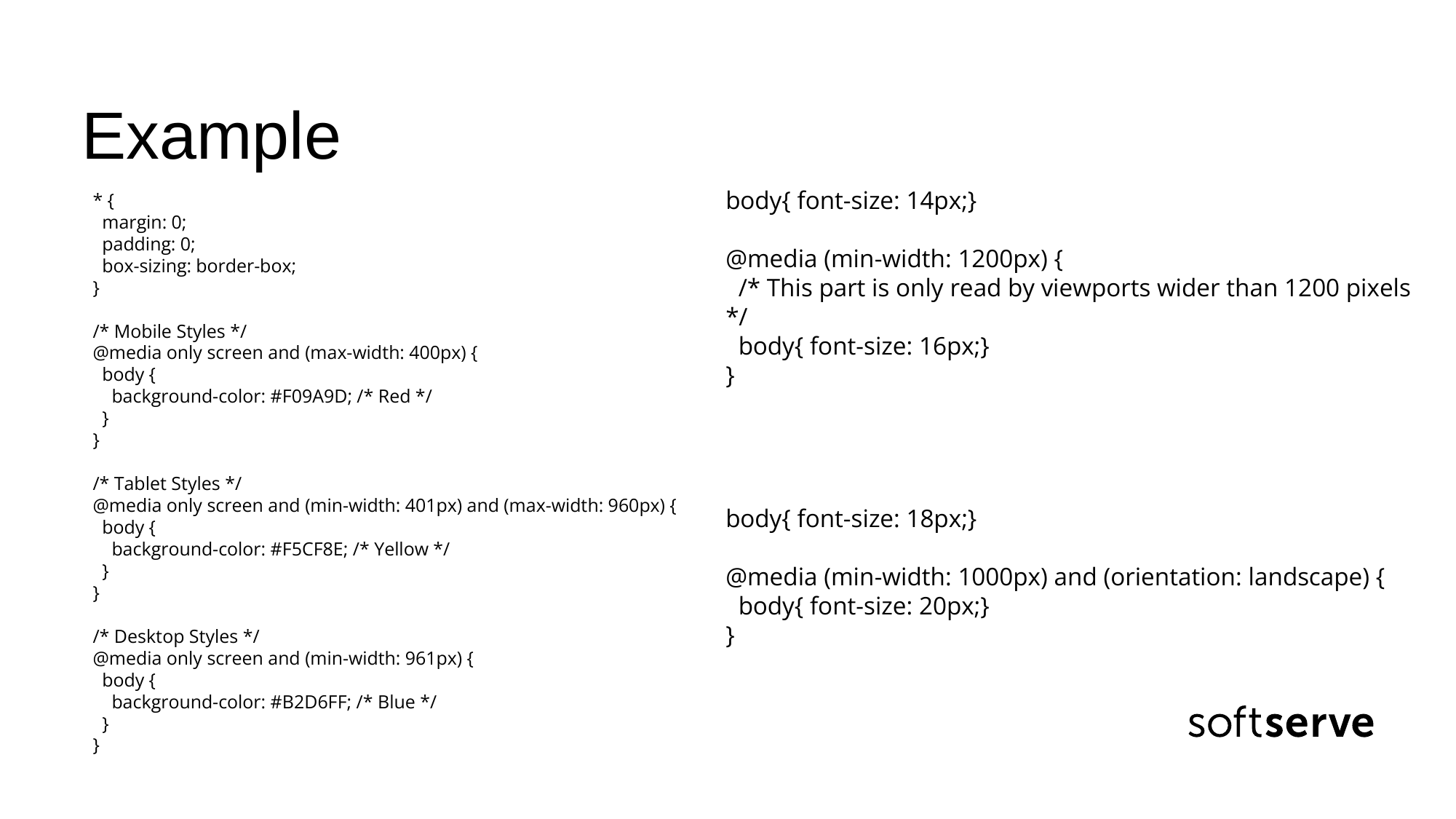

Example
* {
  margin: 0;
  padding: 0;
  box-sizing: border-box;
}

/* Mobile Styles */
@media only screen and (max-width: 400px) {
  body {
    background-color: #F09A9D; /* Red */
  }
}

/* Tablet Styles */
@media only screen and (min-width: 401px) and (max-width: 960px) {
  body {
    background-color: #F5CF8E; /* Yellow */
  }
}

/* Desktop Styles */
@media only screen and (min-width: 961px) {
  body {
    background-color: #B2D6FF; /* Blue */
  }
}
body{ font-size: 14px;}

@media (min-width: 1200px) {
  /* This part is only read by viewports wider than 1200 pixels */
  body{ font-size: 16px;}
}
body{ font-size: 18px;}

@media (min-width: 1000px) and (orientation: landscape) {
  body{ font-size: 20px;}
}